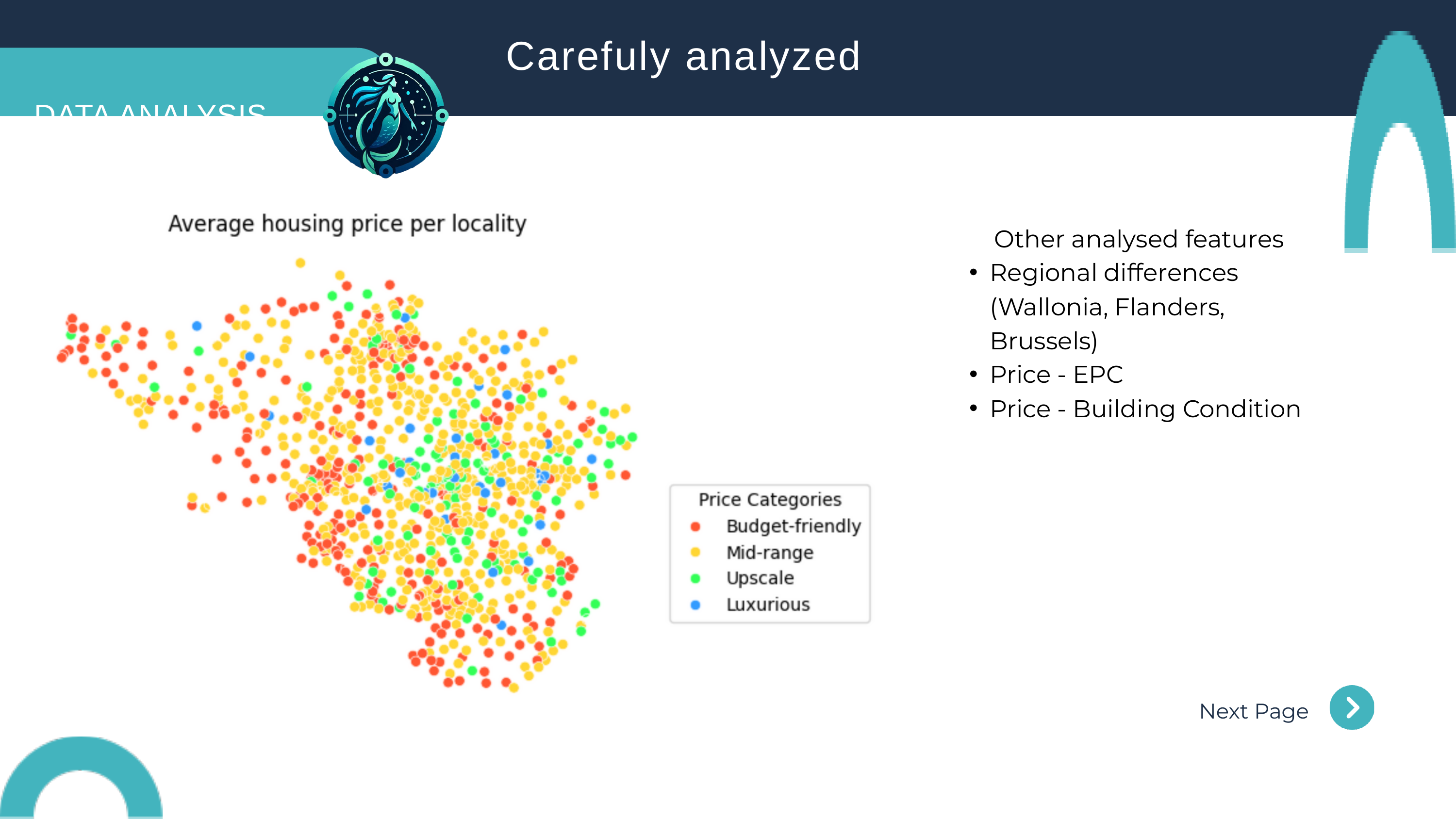

Carefuly analyzed

DATA ANALYSIS

Other analysed features
Regional differences (Wallonia, Flanders, Brussels)
Price - EPC
Price - Building Condition

Next Page